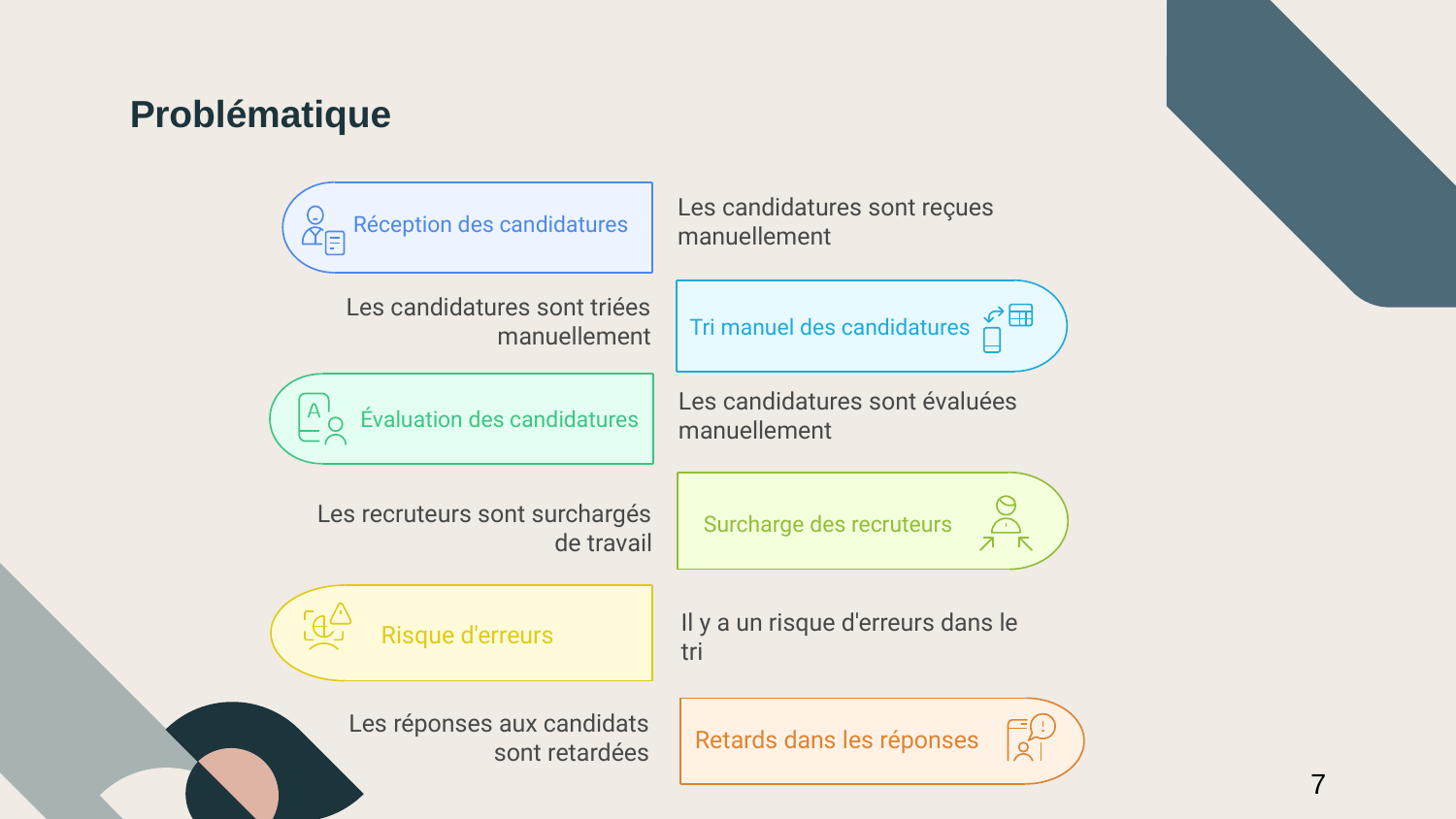

# Problématique

Les candidatures sont reçues
manuellement

Réception des candidatures

Les candidatures sont triées
manuellement

Tri manuel des candidatures

Les candidatures sont évaluées
manuellement

Évaluation des candidatures

Les recruteurs sont surchargés
de travail
Surcharge des recruteurs

Il y a un risque d'erreurs dans le
tri
Risque d'erreurs

Les réponses aux candidats
sont retardées

Retards dans les réponses
7